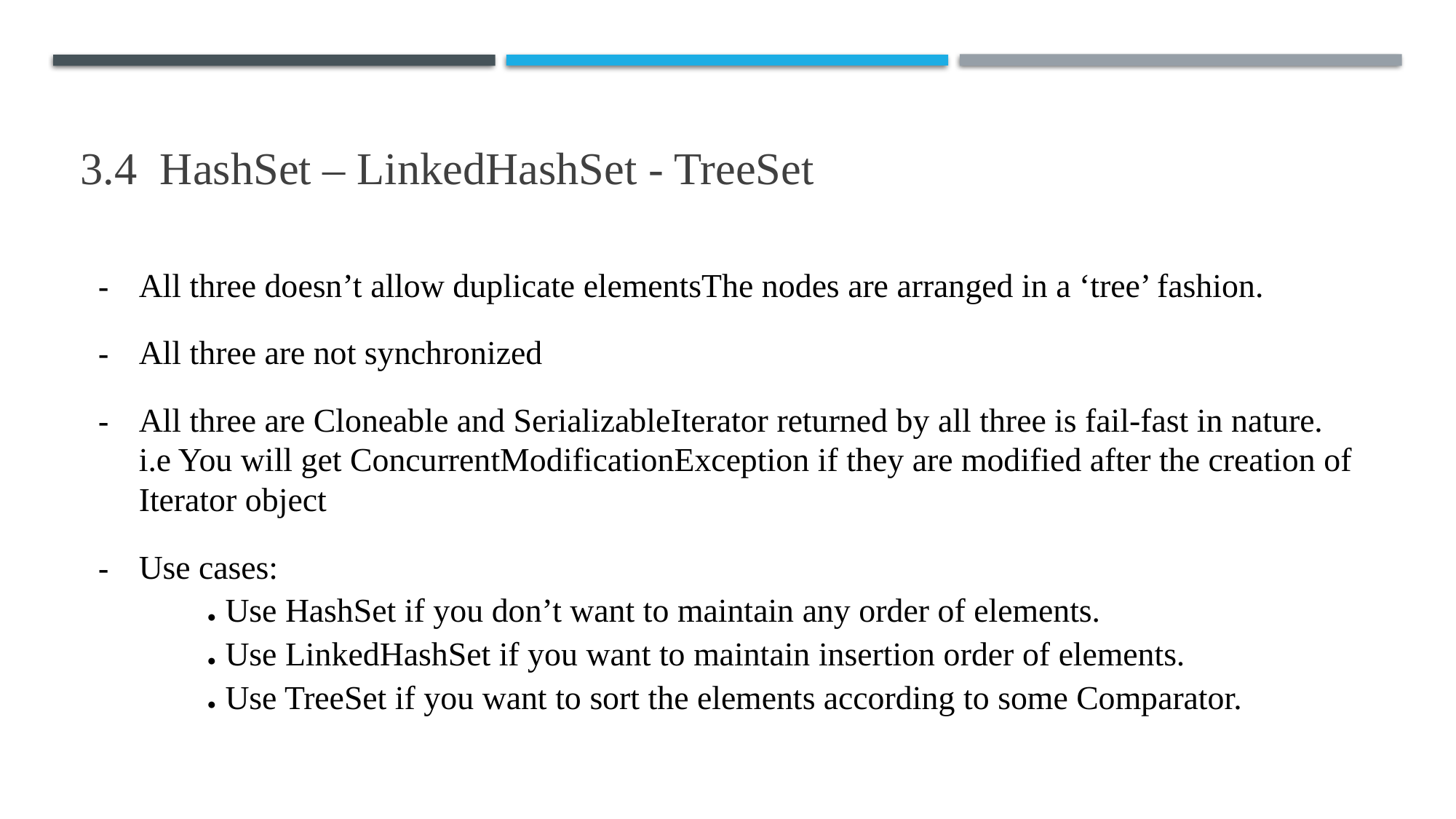

3.4  HashSet – LinkedHashSet - TreeSet
All three doesn’t allow duplicate elementsThe nodes are arranged in a ‘tree’ fashion.
All three are not synchronized
All three are Cloneable and SerializableIterator returned by all three is fail-fast in nature. i.e You will get ConcurrentModificationException if they are modified after the creation of Iterator object
Use cases:
	● Use HashSet if you don’t want to maintain any order of elements.
	● Use LinkedHashSet if you want to maintain insertion order of elements.
	● Use TreeSet if you want to sort the elements according to some Comparator.